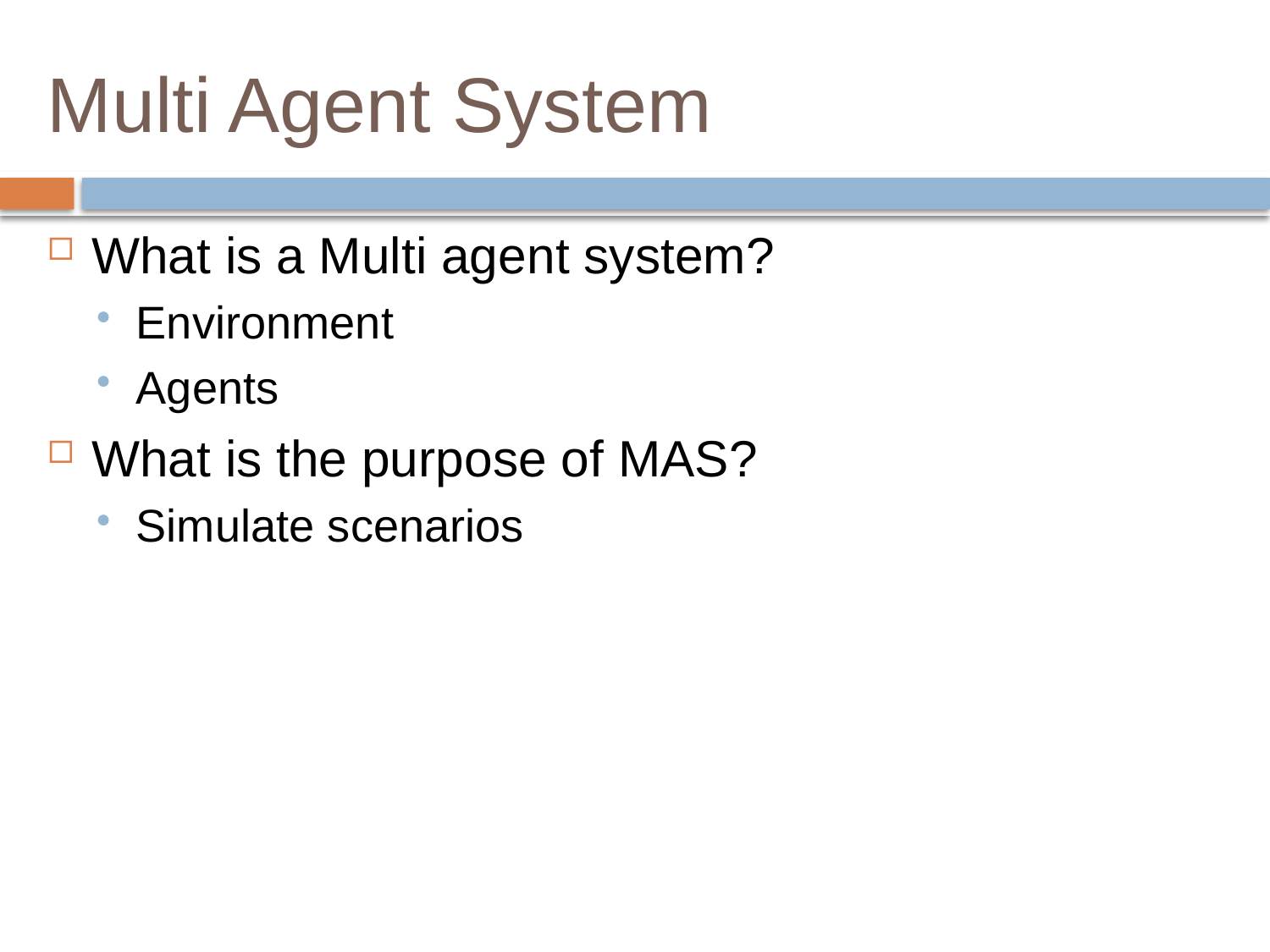

# Multi Agent System
What is a Multi agent system?
Environment
Agents
What is the purpose of MAS?
Simulate scenarios